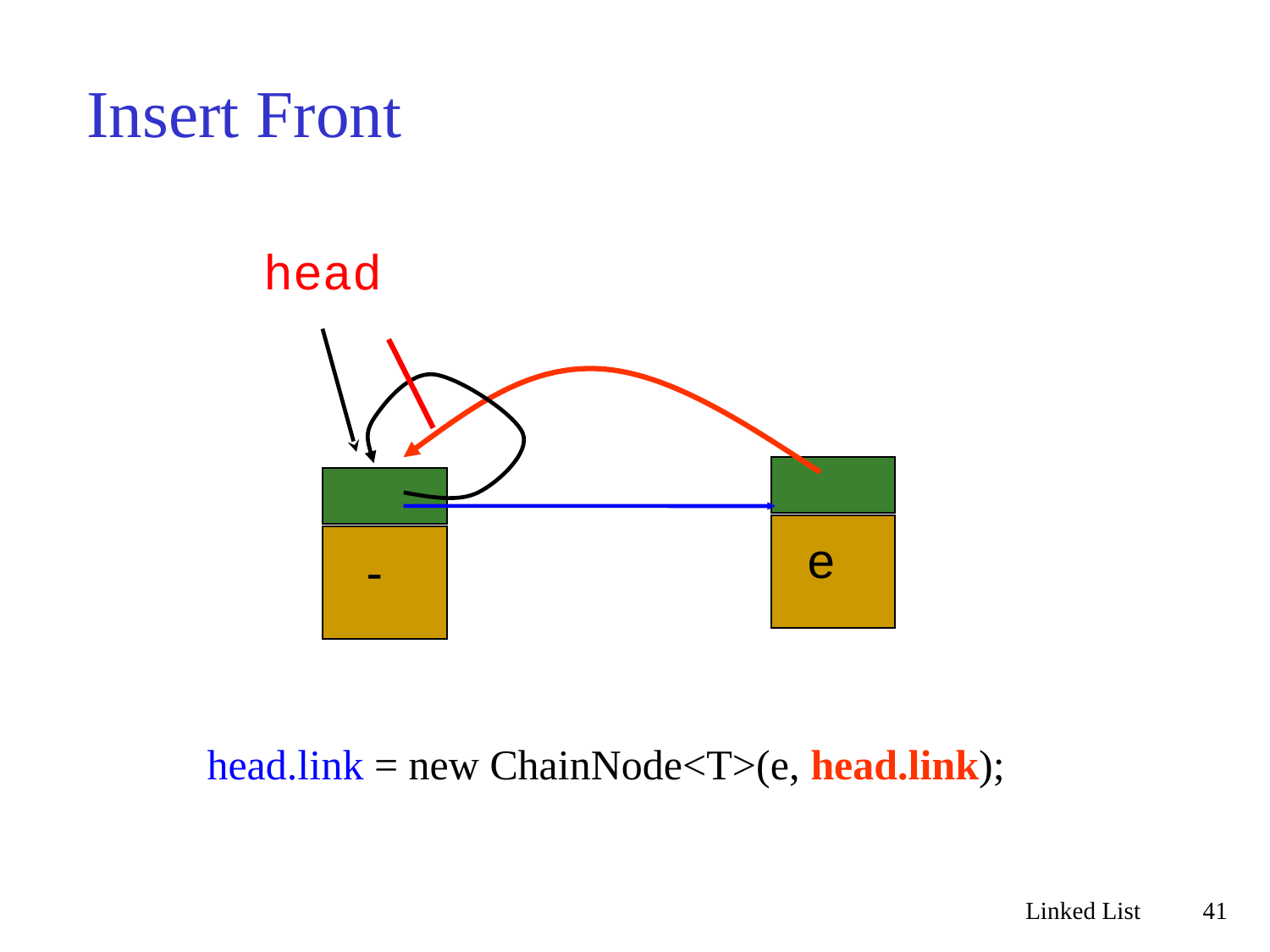

# Insert Front
head

e

-
  head.link = new ChainNode<T>(e, head.link);
Linked List
41